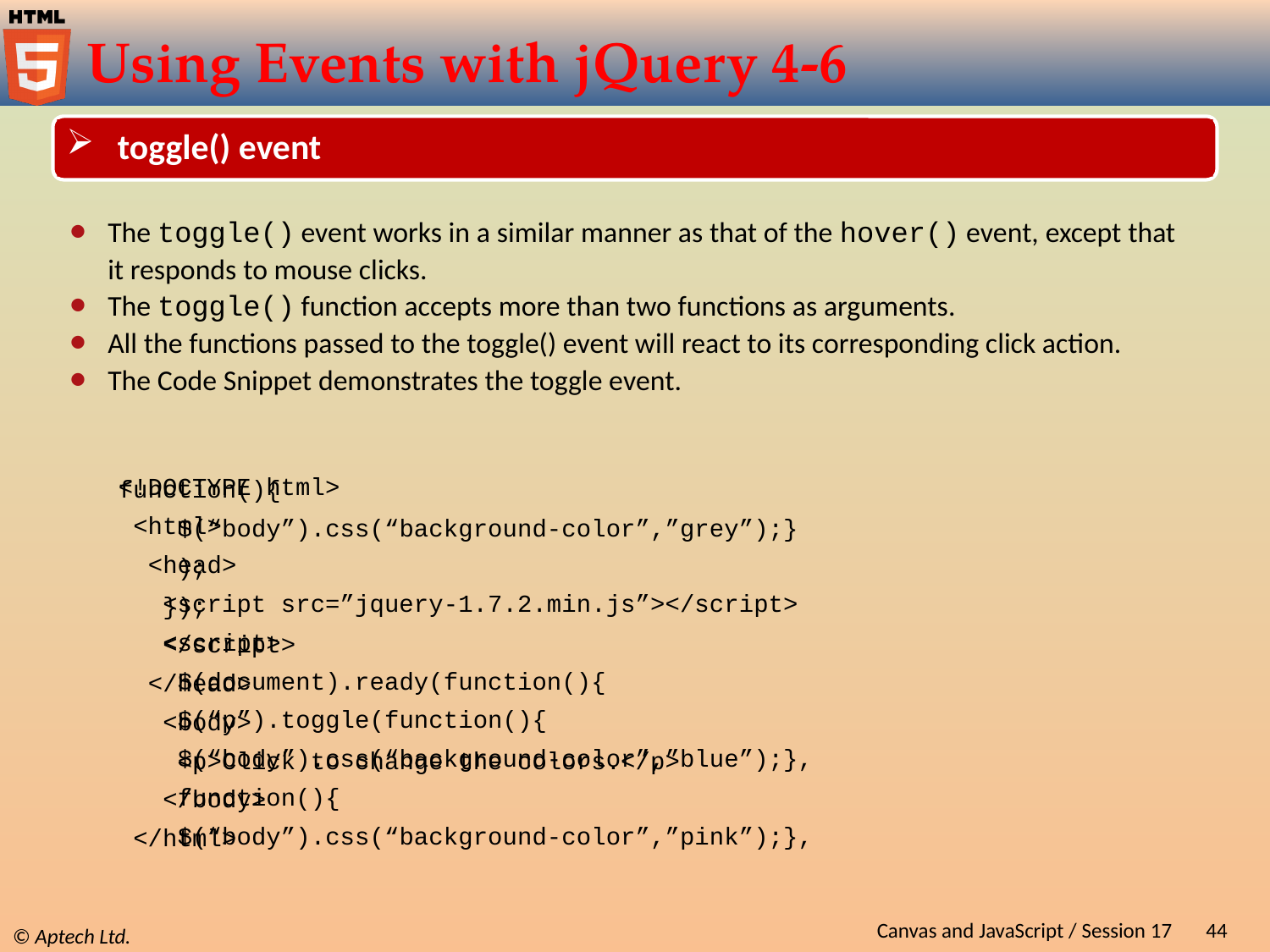

# Using Events with jQuery 4-6

 toggle() event
The toggle() event works in a similar manner as that of the hover() event, except that it responds to mouse clicks.
The toggle() function accepts more than two functions as arguments.
All the functions passed to the toggle() event will react to its corresponding click action.
The Code Snippet demonstrates the toggle event.
<!DOCTYPE html>
 <html>
  <head>
   <script src=”jquery-1.7.2.min.js”></script>
   <script>
    $(document).ready(function(){
    $(“p”).toggle(function(){
    $(“body”).css(“background-color”,”blue”);},
    function(){
    $(“body”).css(“background-color”,”pink”);},
function(){
    $(“body”).css(“background-color”,”grey”);}
    );
   });
   </script>
  </head>
   <body>
    <p>Click to change the colors.</p>
   </body>
 </html>
Canvas and JavaScript / Session 17
44